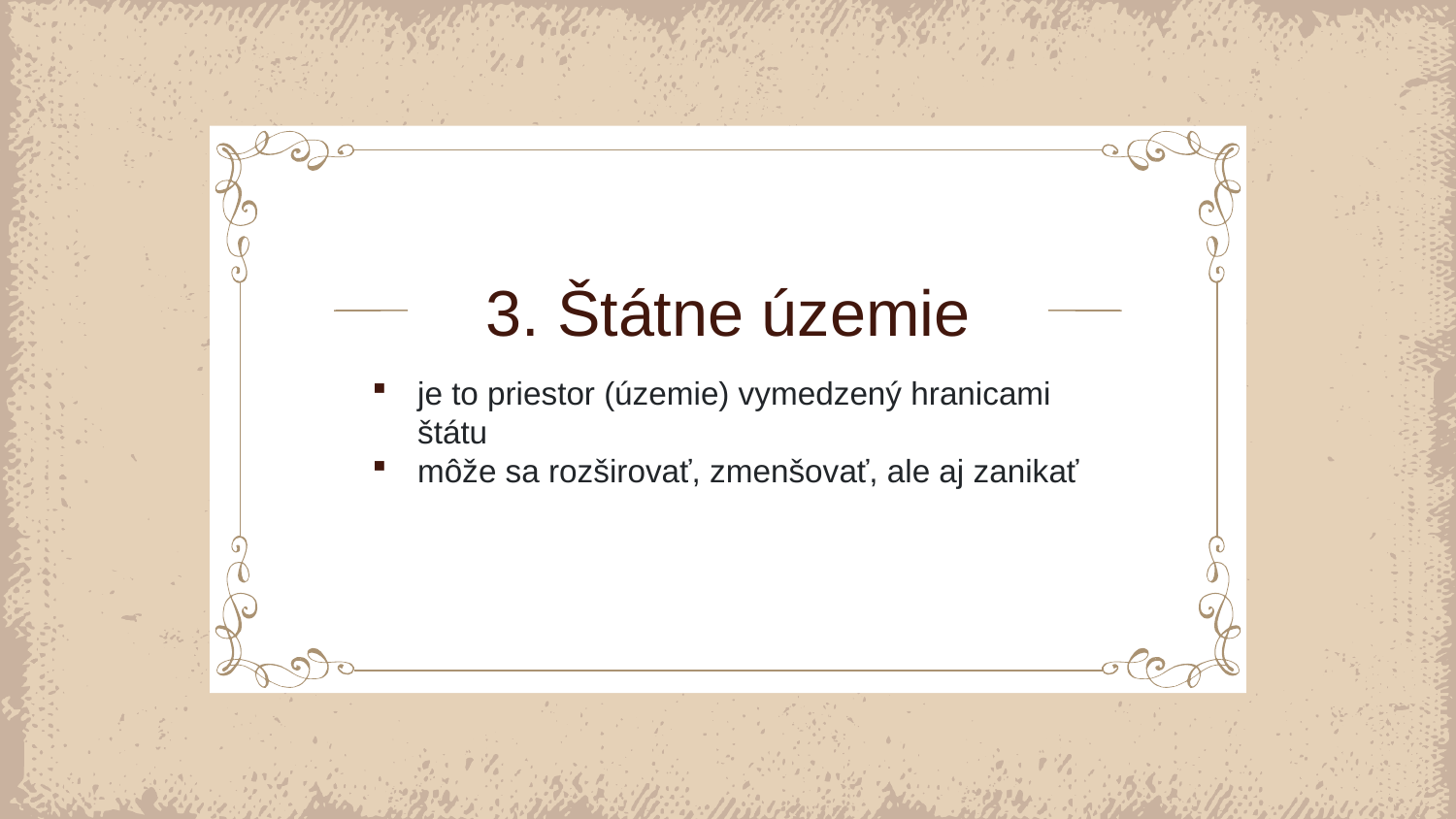

# 3. Štátne územie
je to priestor (územie) vymedzený hranicami štátu
môže sa rozširovať, zmenšovať, ale aj zanikať